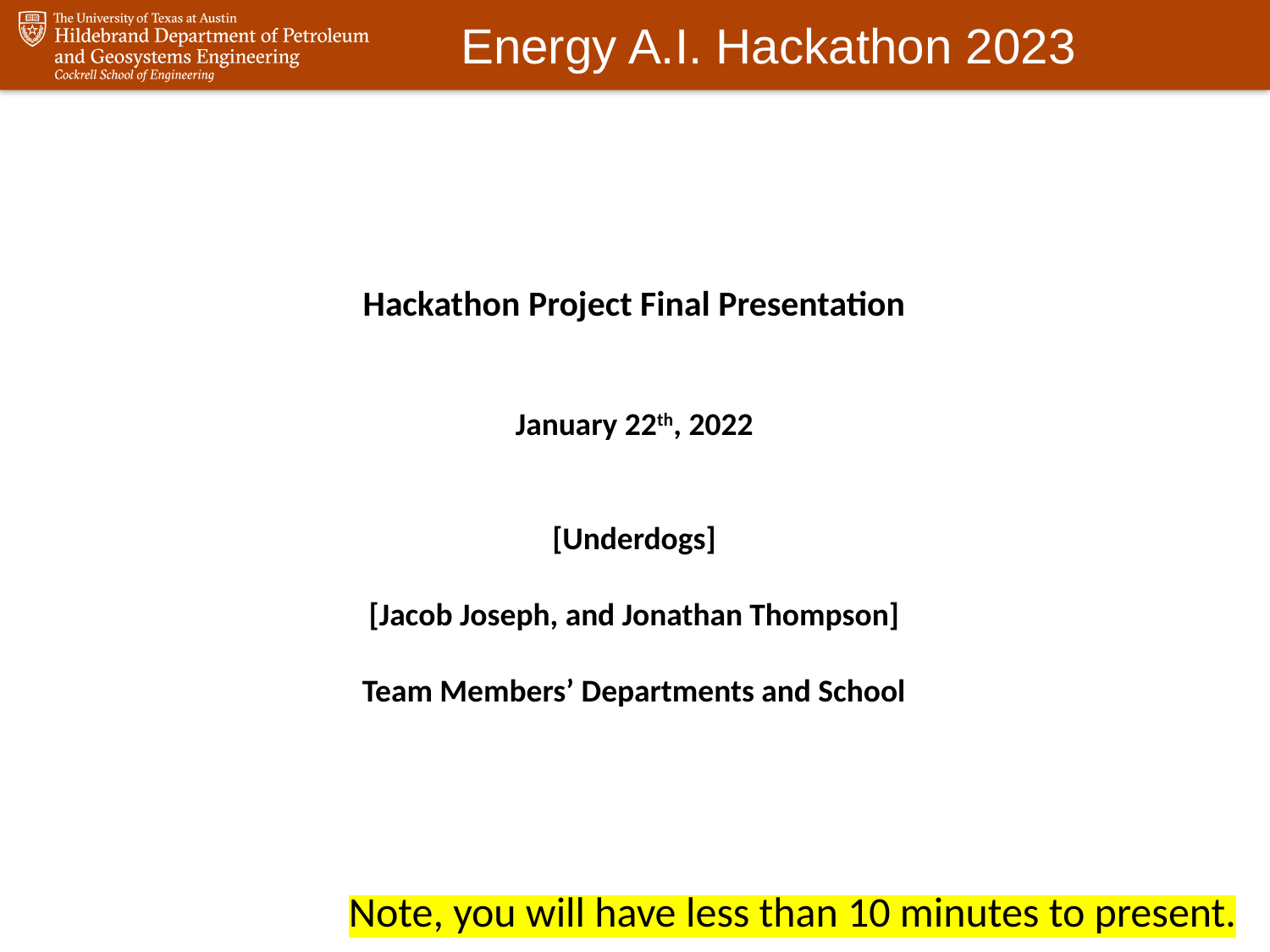

Hackathon Project Final Presentation

January 22th, 2022

[Underdogs]

[Jacob Joseph, and Jonathan Thompson]

Team Members’ Departments and School
Note, you will have less than 10 minutes to present.